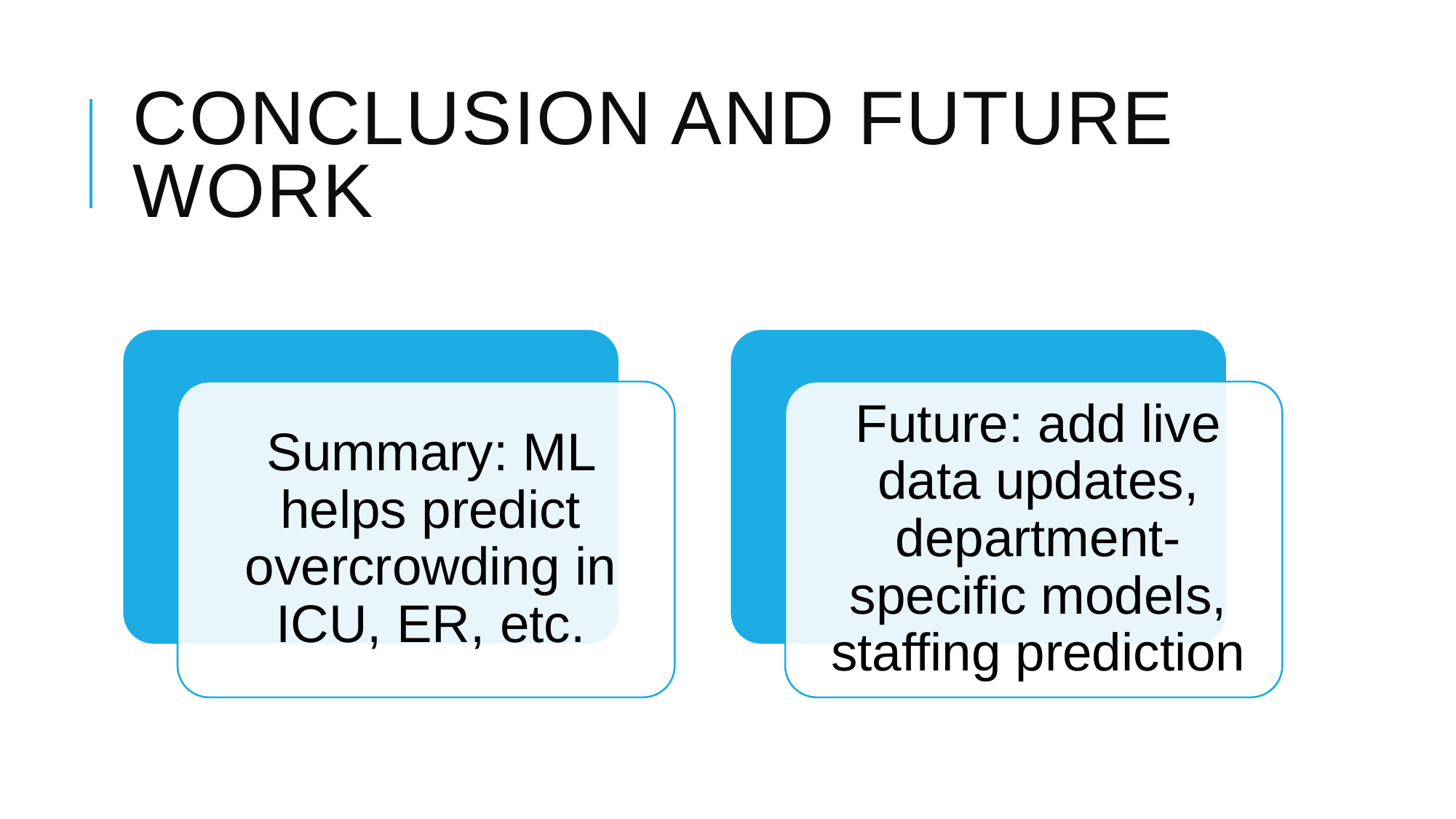

# Conclusion and future work
Summary: ML helps predict overcrowding in ICU, ER, etc.
Future: add live data updates, department-specific models, staffing prediction